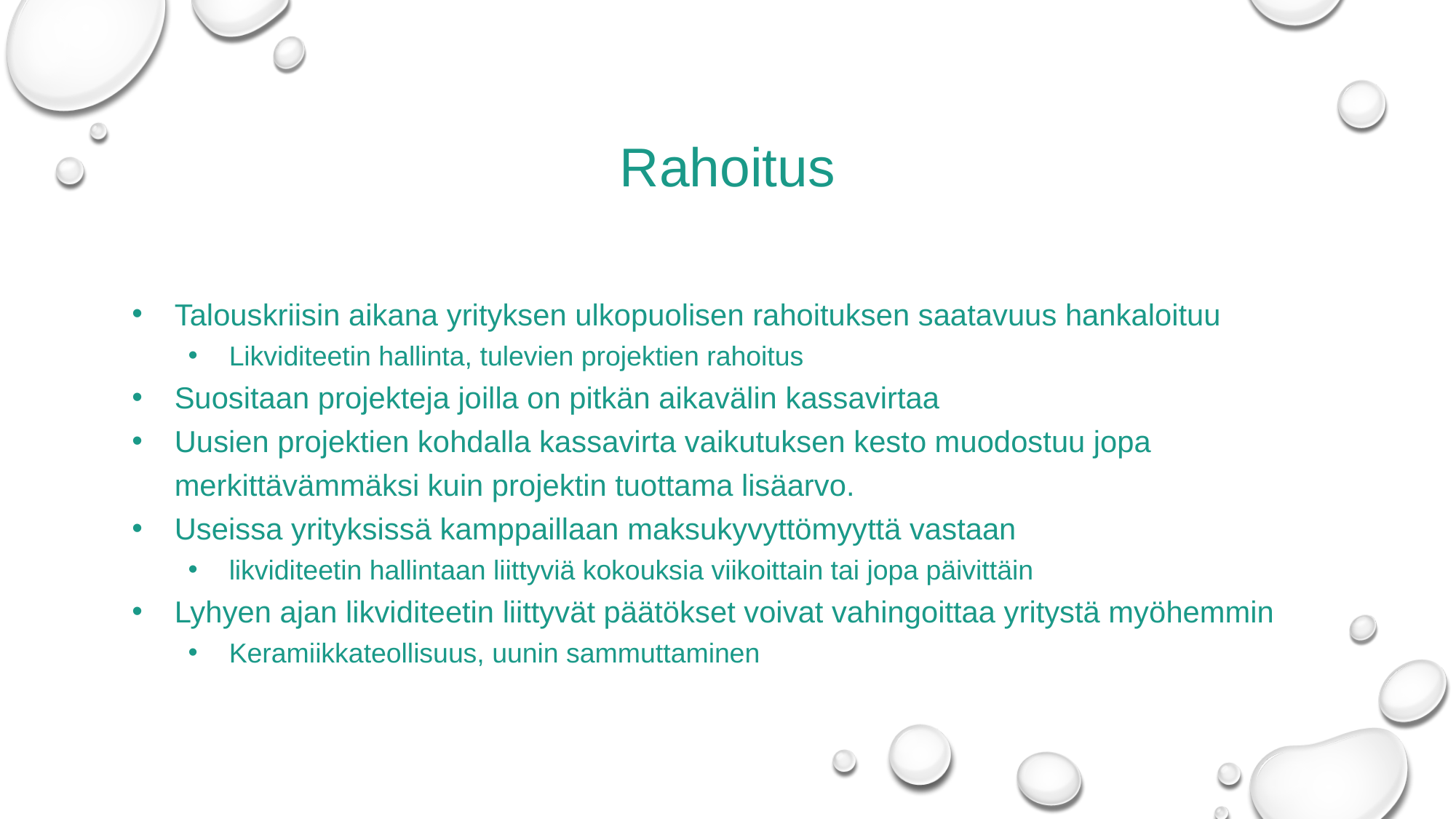

# Rahoitus
Talouskriisin aikana yrityksen ulkopuolisen rahoituksen saatavuus hankaloituu
Likviditeetin hallinta, tulevien projektien rahoitus
Suositaan projekteja joilla on pitkän aikavälin kassavirtaa
Uusien projektien kohdalla kassavirta vaikutuksen kesto muodostuu jopa merkittävämmäksi kuin projektin tuottama lisäarvo.
Useissa yrityksissä kamppaillaan maksukyvyttömyyttä vastaan
likviditeetin hallintaan liittyviä kokouksia viikoittain tai jopa päivittäin
Lyhyen ajan likviditeetin liittyvät päätökset voivat vahingoittaa yritystä myöhemmin
Keramiikkateollisuus, uunin sammuttaminen